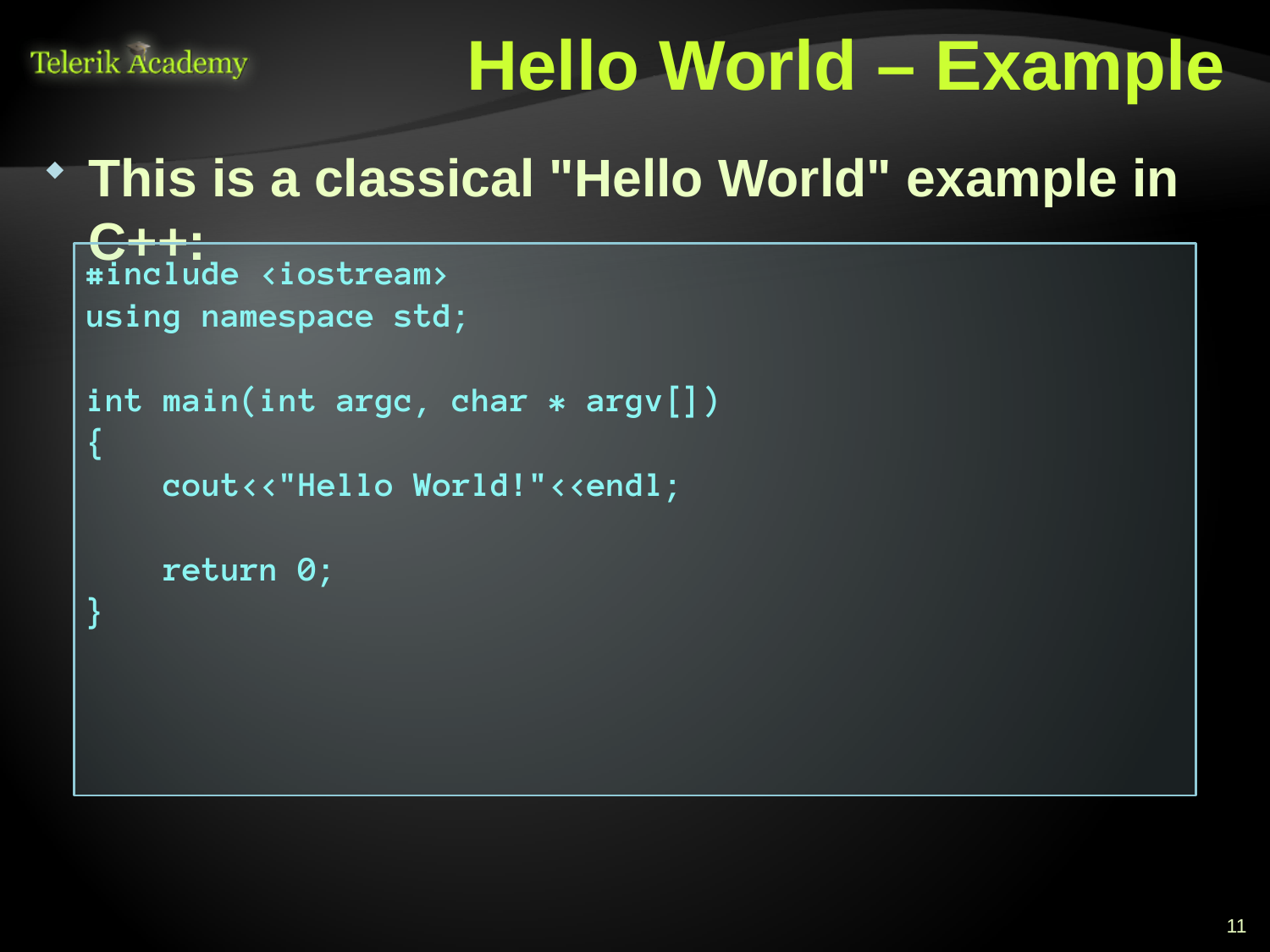

# Hello World – Example
This is a classical "Hello World" example in C++:
#include <iostream>
using namespace std;

int main(int argc, char * argv[])
{
    cout<<"Hello World!"<<endl;

    return 0;
}

11